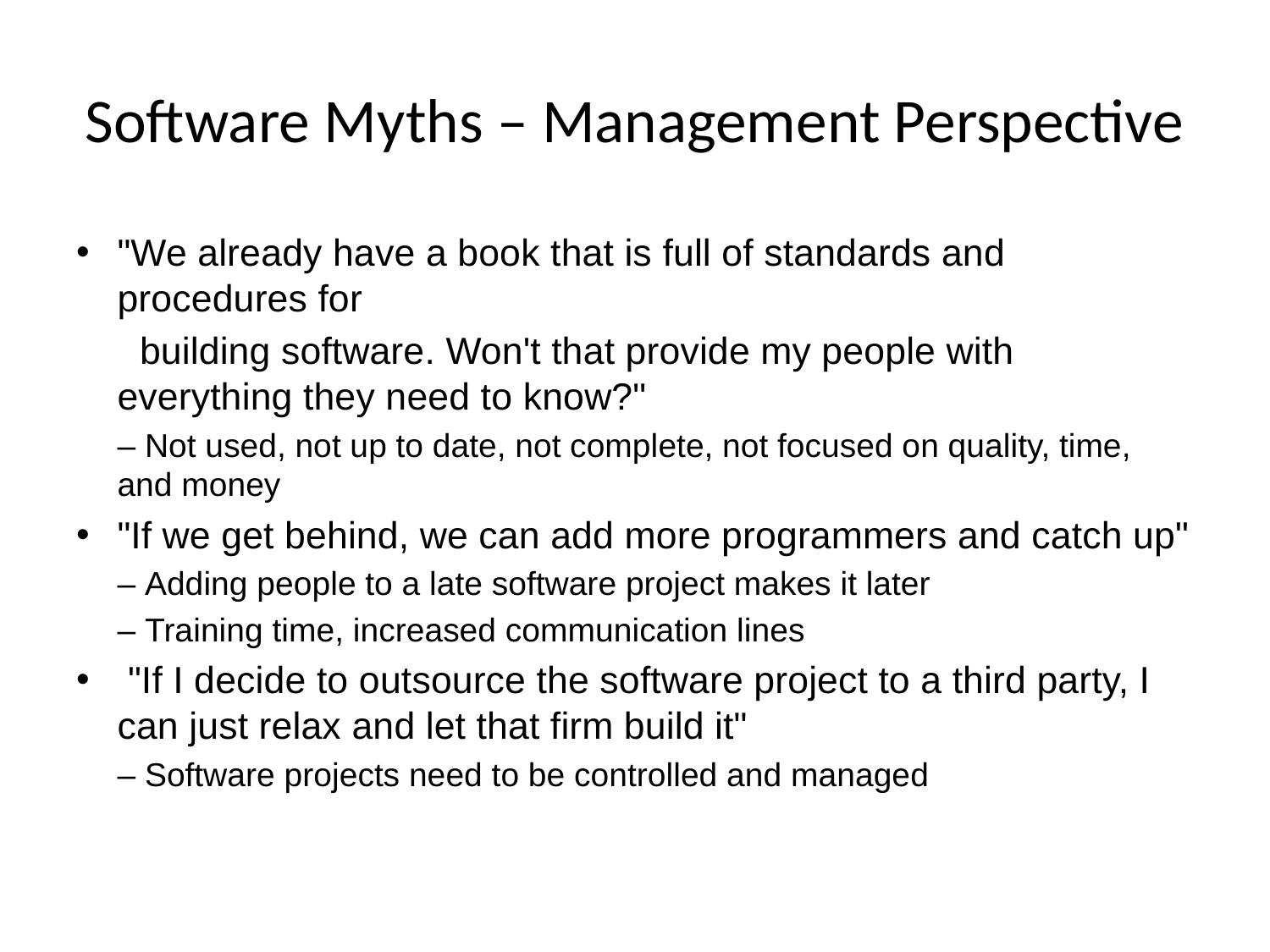

# Software Myths – Management Perspective
"We already have a book that is full of standards and procedures for
      building software. Won't that provide my people with everything they need to know?"
		– Not used, not up to date, not complete, not focused on quality, time, and money
"If we get behind, we can add more programmers and catch up"
		– Adding people to a late software project makes it later
		– Training time, increased communication lines
 "If I decide to outsource the software project to a third party, I can just relax and let that firm build it"
		– Software projects need to be controlled and managed